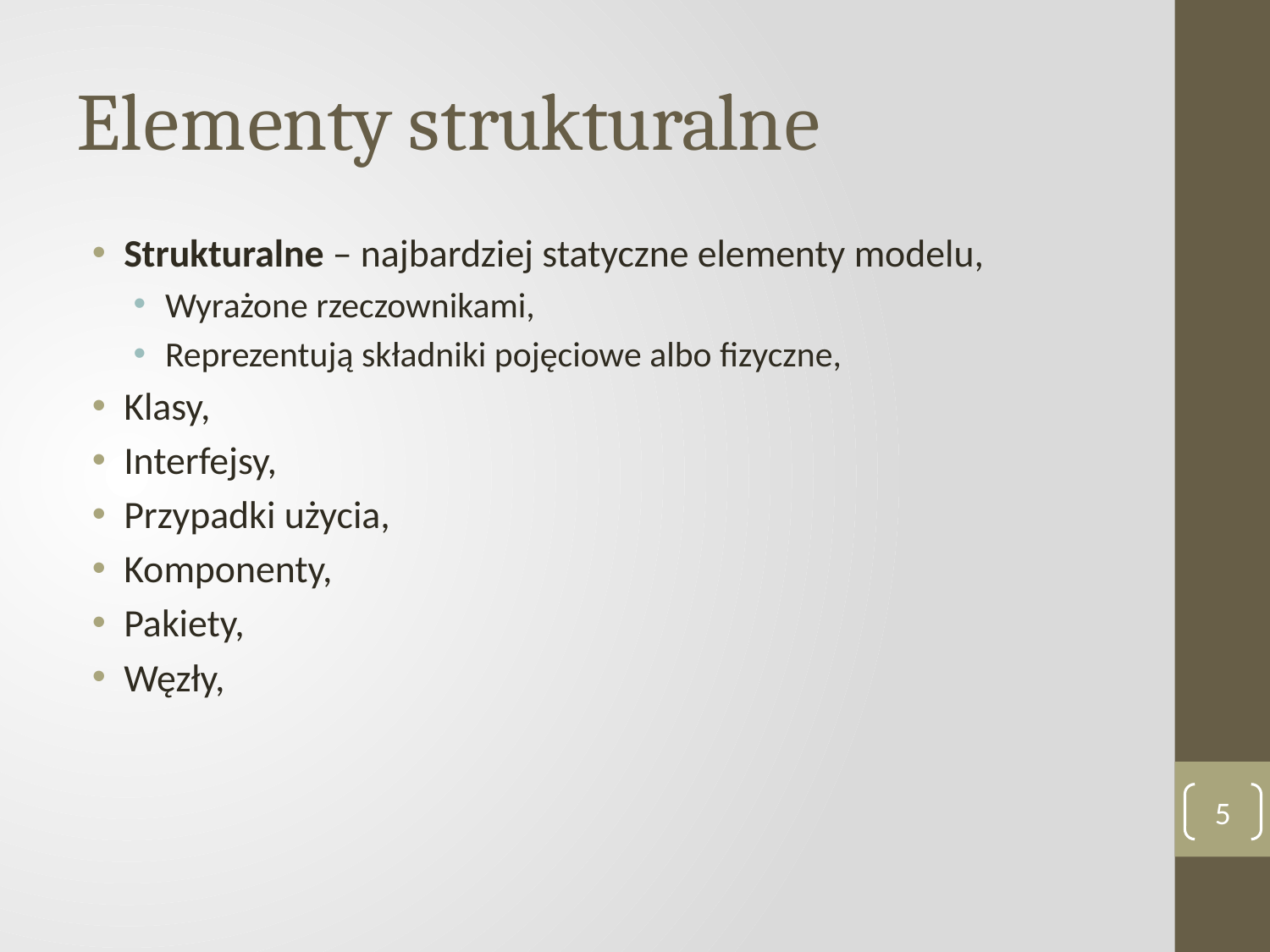

# Elementy strukturalne
Strukturalne – najbardziej statyczne elementy modelu,
Wyrażone rzeczownikami,
Reprezentują składniki pojęciowe albo fizyczne,
Klasy,
Interfejsy,
Przypadki użycia,
Komponenty,
Pakiety,
Węzły,
5